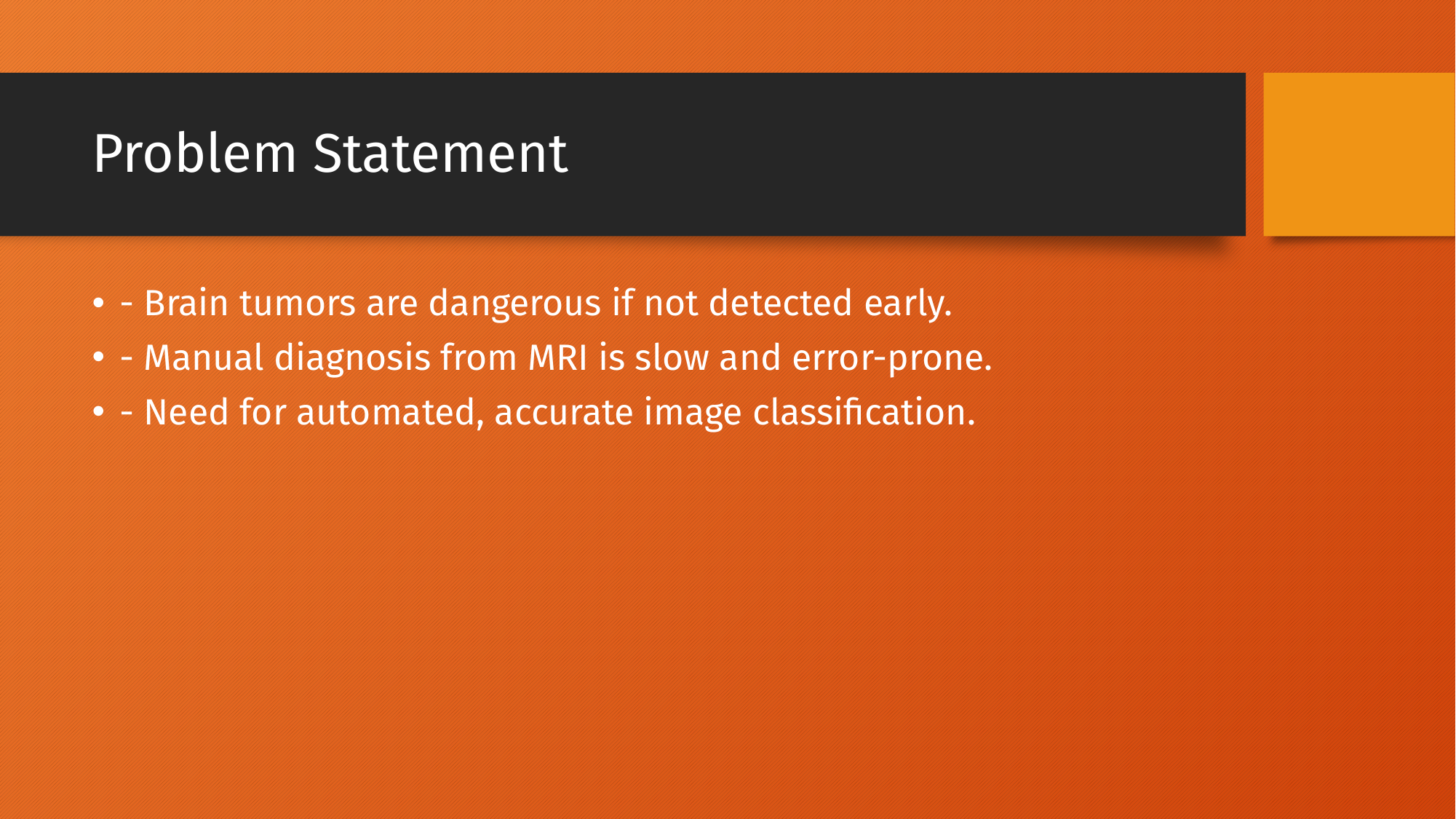

# Problem Statement
- Brain tumors are dangerous if not detected early.
- Manual diagnosis from MRI is slow and error-prone.
- Need for automated, accurate image classification.